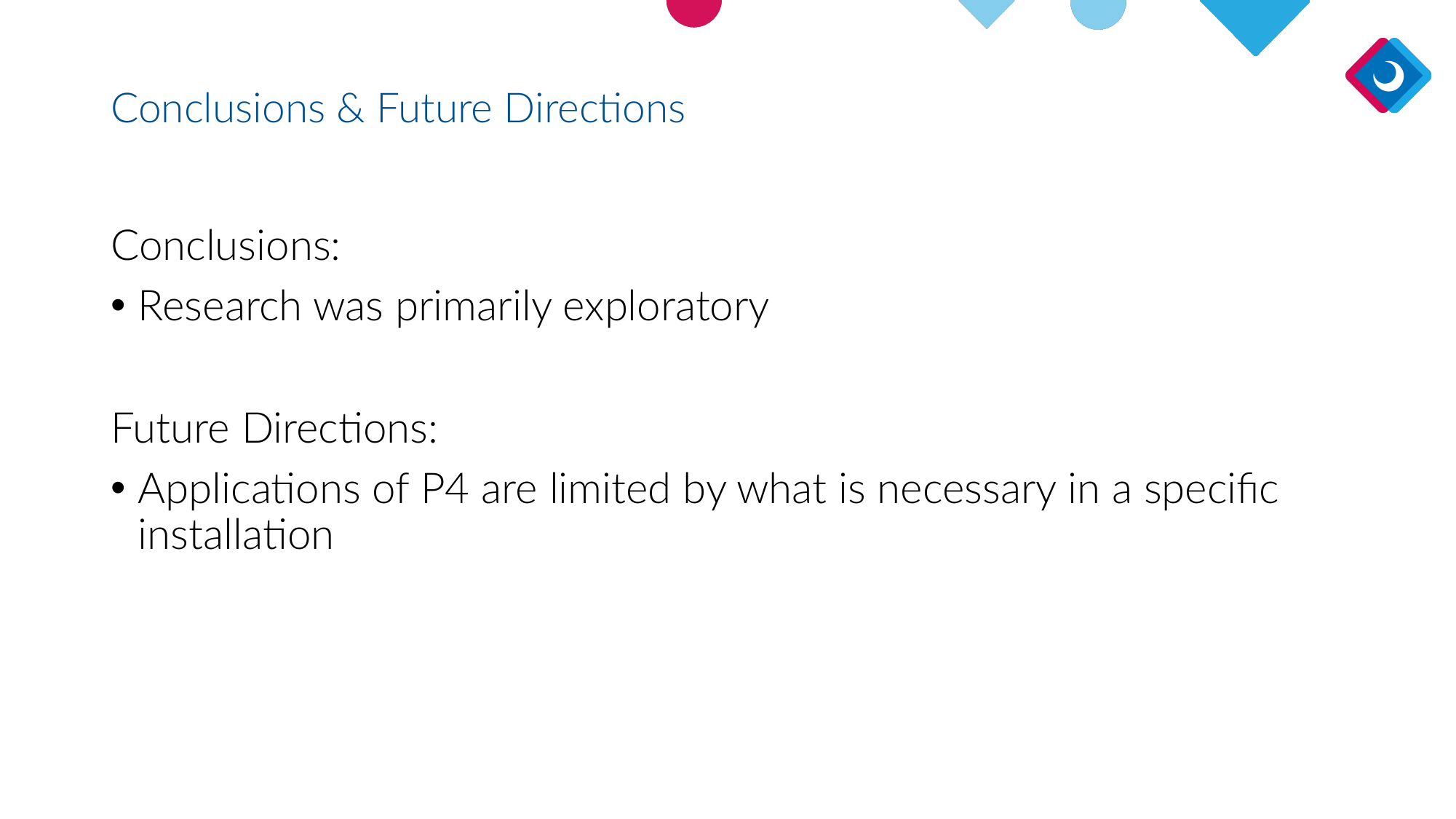

# Conclusions & Future Directions
Conclusions:
Research was primarily exploratory

Future Directions:
Applications of P4 are limited by what is necessary in a specific installation